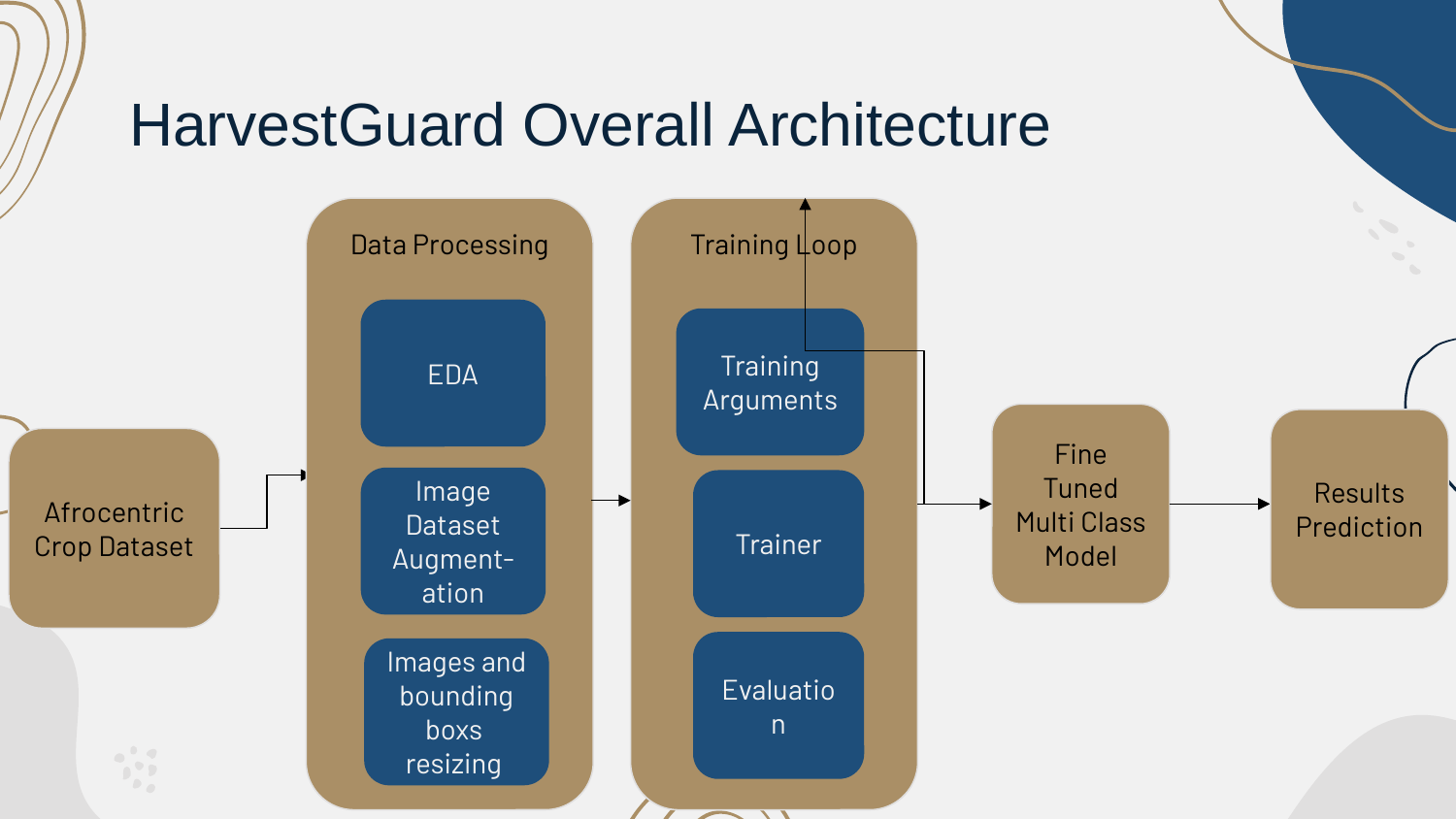

# HarvestGuard Overall Architecture
Data Processing
Training Loop
EDA
Training Arguments
Fine Tuned Multi Class Model
Results Prediction
Afrocentric Crop Dataset
Image Dataset Augment-ation
Trainer
Evaluation
Images and bounding boxs  resizing